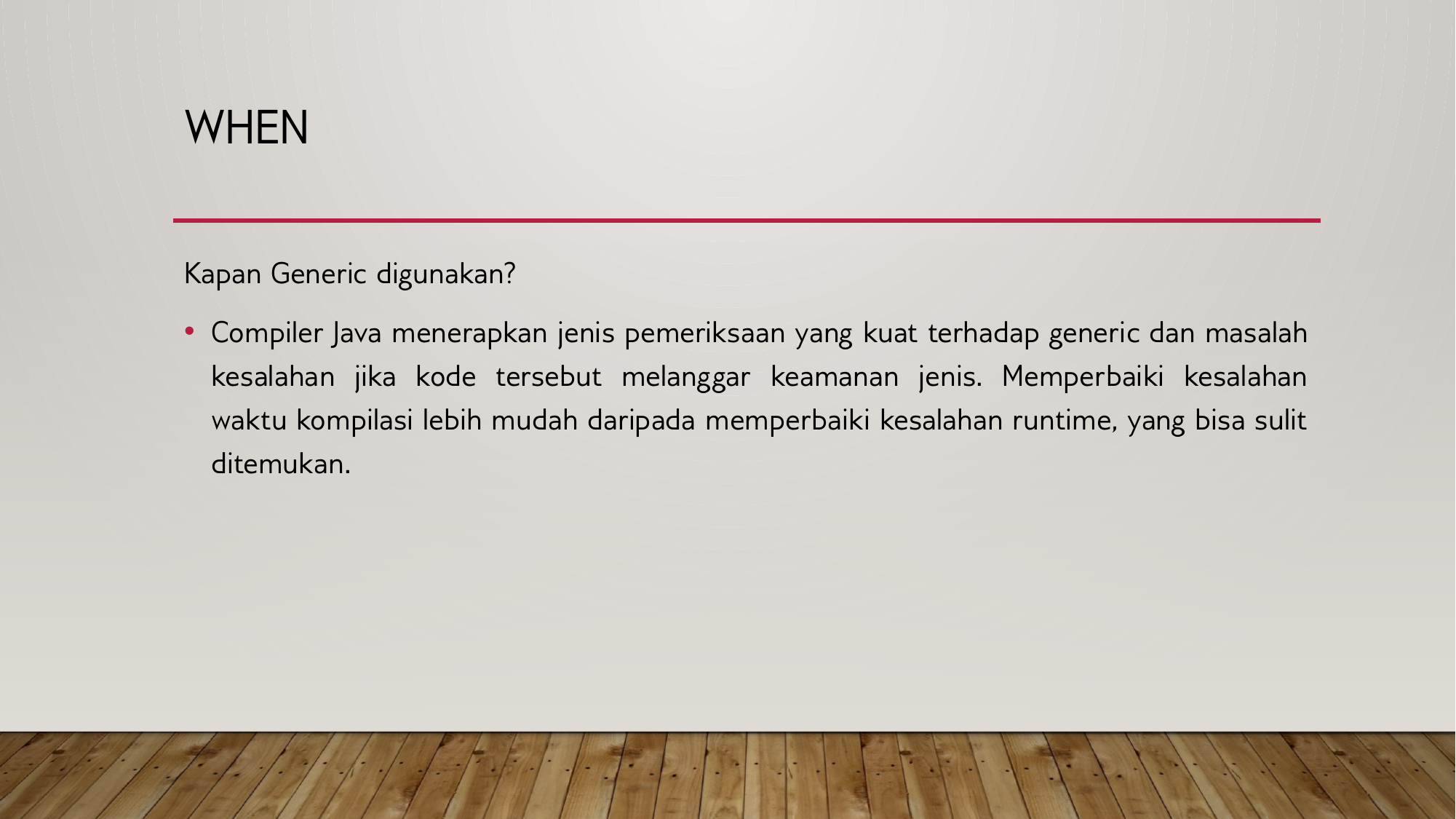

# when
Kapan Generic digunakan?
Compiler Java menerapkan jenis pemeriksaan yang kuat terhadap generic dan masalah kesalahan jika kode tersebut melanggar keamanan jenis. Memperbaiki kesalahan waktu kompilasi lebih mudah daripada memperbaiki kesalahan runtime, yang bisa sulit ditemukan.